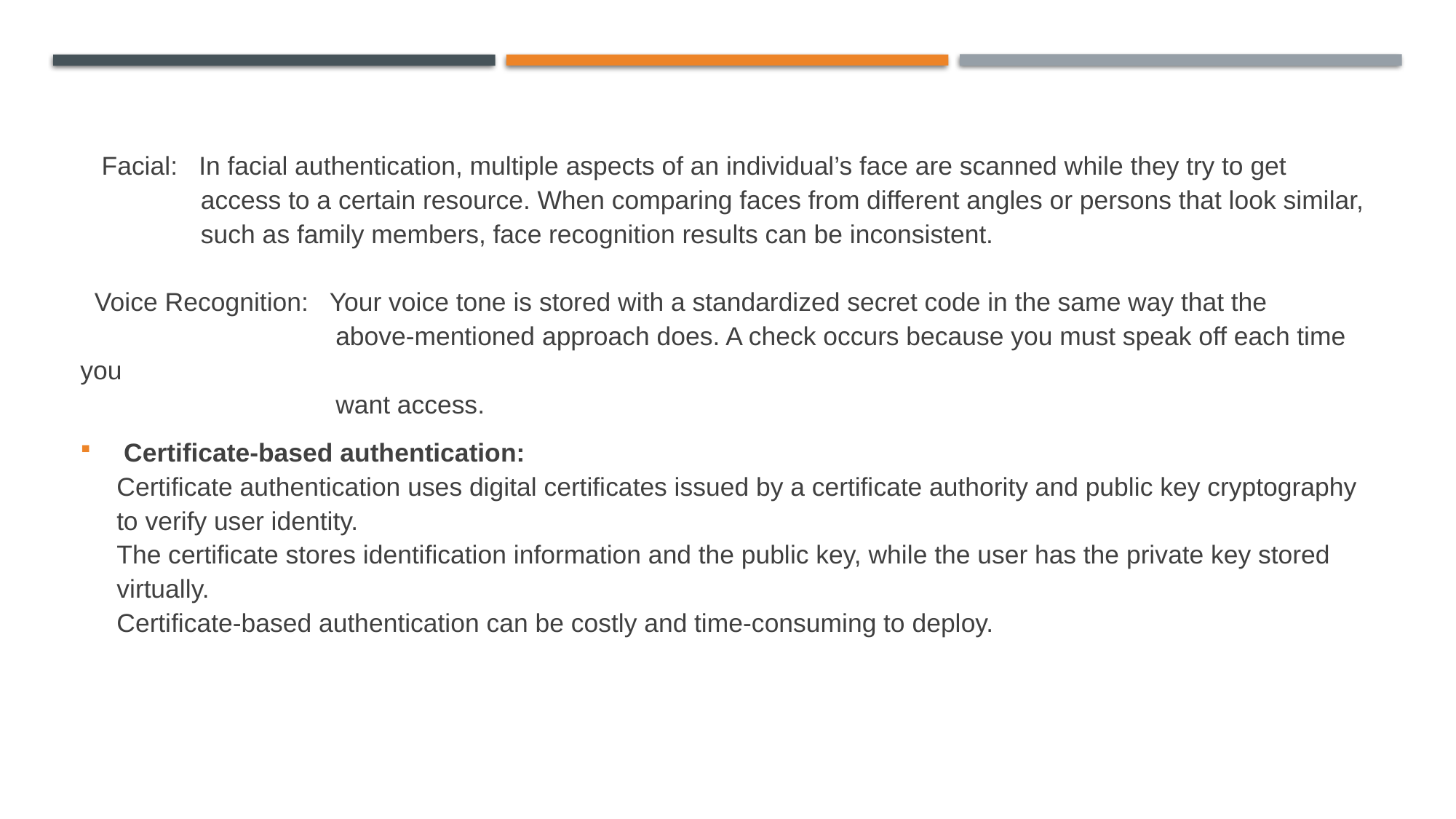

Facial:   In facial authentication, multiple aspects of an individual’s face are scanned while they try to get
                 access to a certain resource. When comparing faces from different angles or persons that look similar,
                 such as family members, face recognition results can be inconsistent.
  Voice Recognition:   Your voice tone is stored with a standardized secret code in the same way that the
                                    above-mentioned approach does. A check occurs because you must speak off each time you
                                    want access.
 Certificate-based authentication:
Certificate authentication uses digital certificates issued by a certificate authority and public key cryptography to verify user identity.
The certificate stores identification information and the public key, while the user has the private key stored virtually.
Certificate-based authentication can be costly and time-consuming to deploy.
#